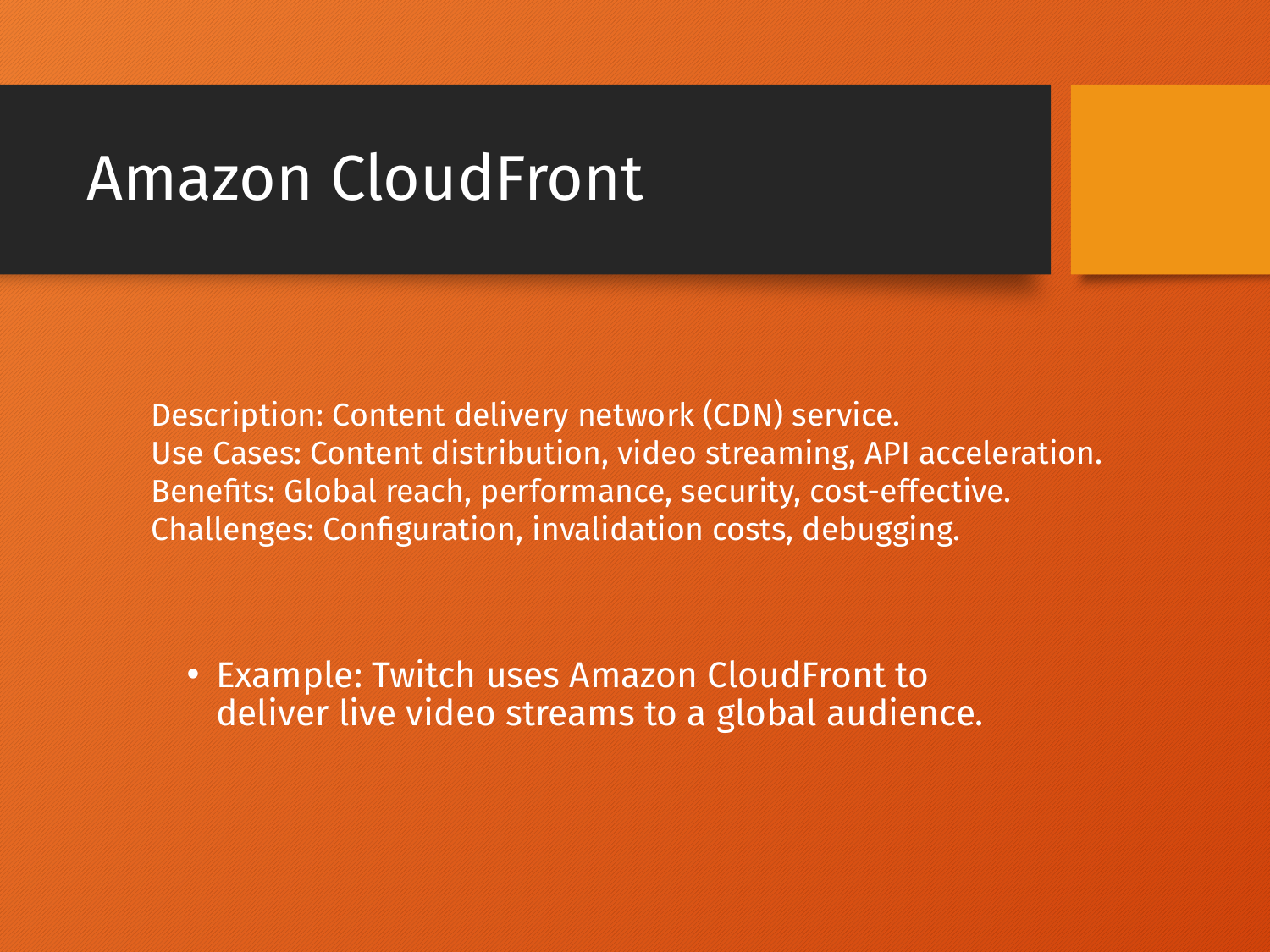

# Amazon CloudFront

Description: Content delivery network (CDN) service.
Use Cases: Content distribution, video streaming, API acceleration.
Benefits: Global reach, performance, security, cost-effective.
Challenges: Configuration, invalidation costs, debugging.
Example: Twitch uses Amazon CloudFront to deliver live video streams to a global audience.